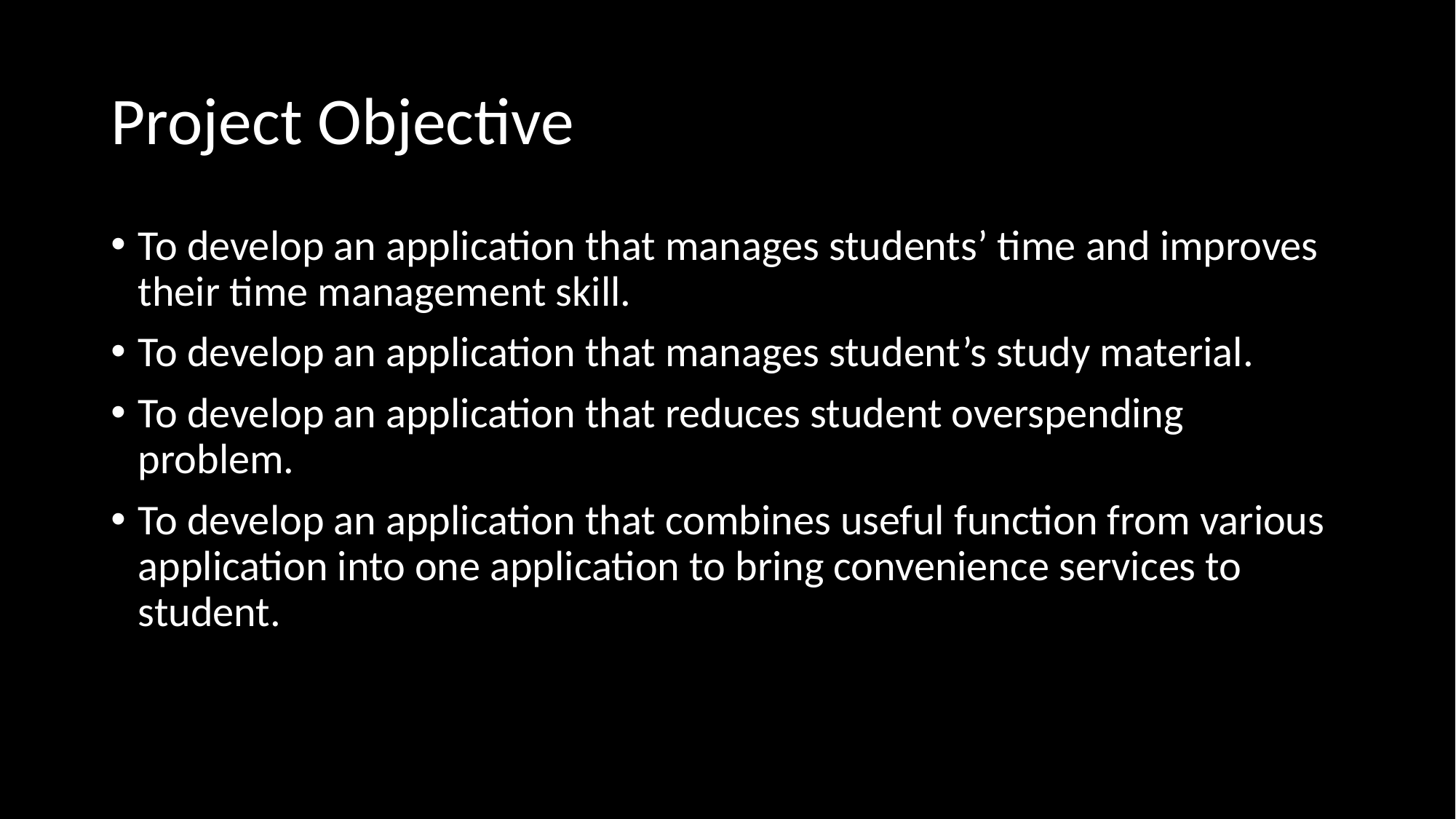

# Project Objective
To develop an application that manages students’ time and improves their time management skill.
To develop an application that manages student’s study material.
To develop an application that reduces student overspending problem.
To develop an application that combines useful function from various application into one application to bring convenience services to student.